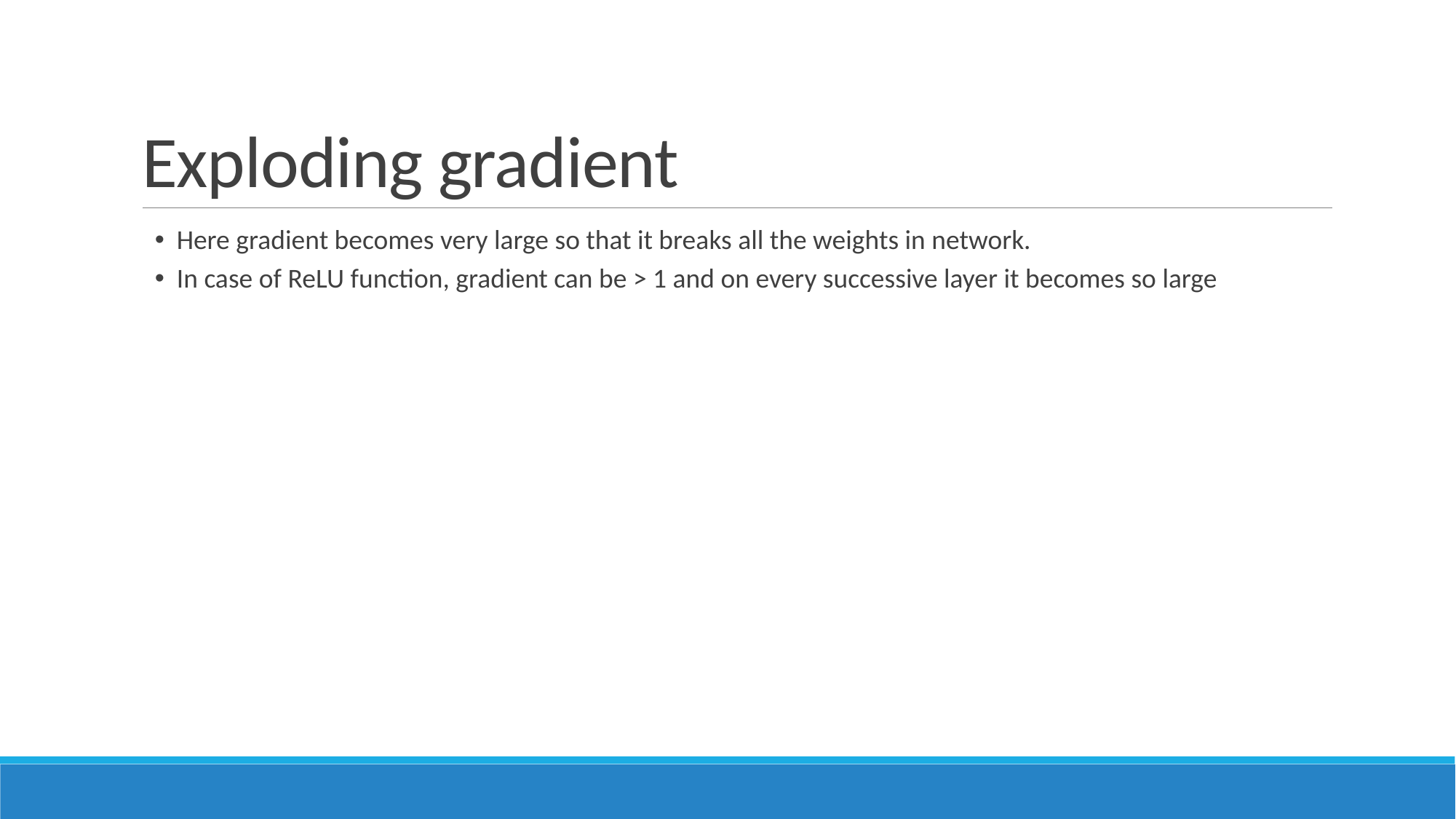

# Exploding gradient
Here gradient becomes very large so that it breaks all the weights in network.
In case of ReLU function, gradient can be > 1 and on every successive layer it becomes so large